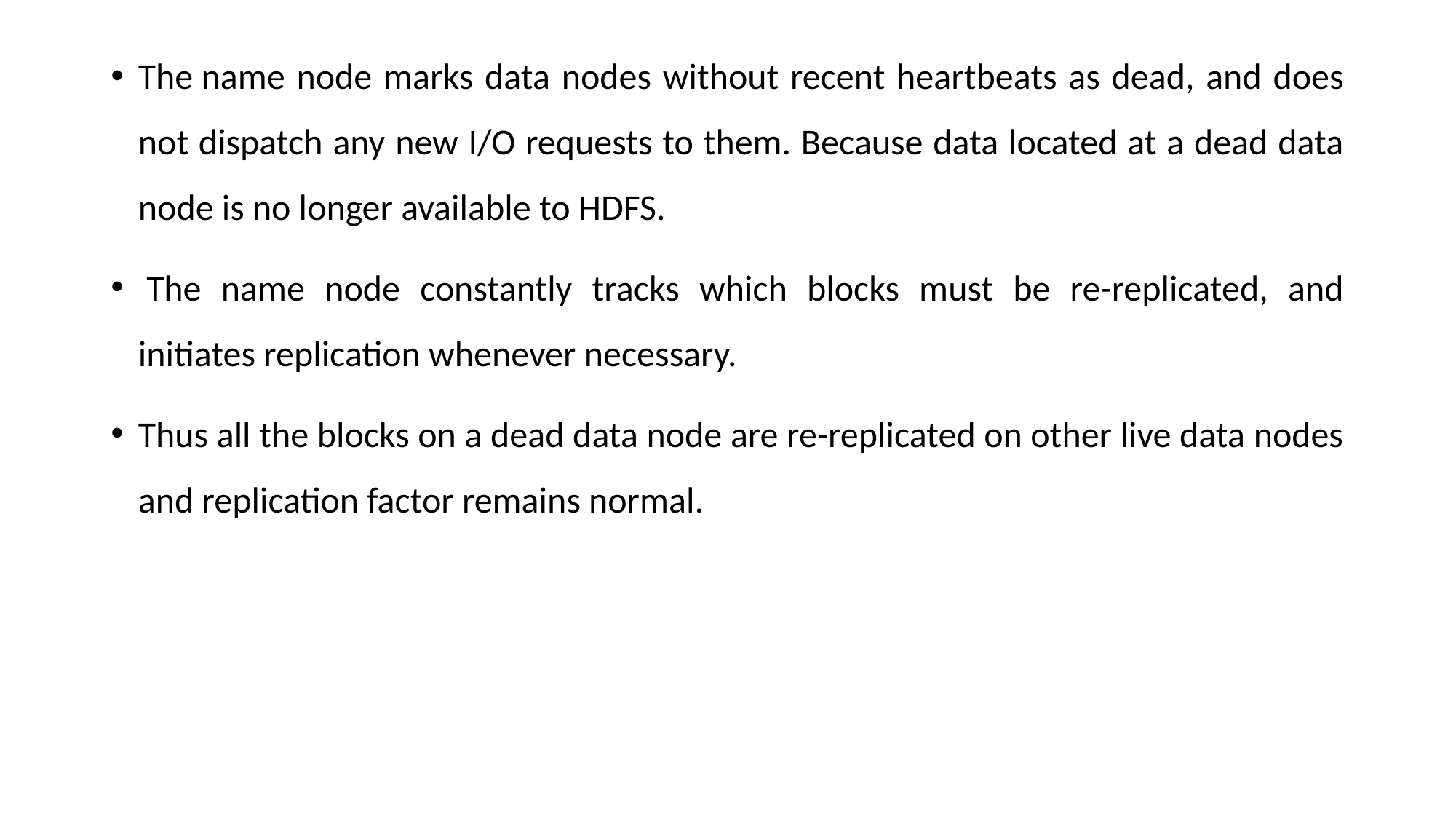

The name node marks data nodes without recent heartbeats as dead, and does not dispatch any new I/O requests to them. Because data located at a dead data node is no longer available to HDFS.
 The name node constantly tracks which blocks must be re-replicated, and initiates replication whenever necessary.
Thus all the blocks on a dead data node are re-replicated on other live data nodes and replication factor remains normal.